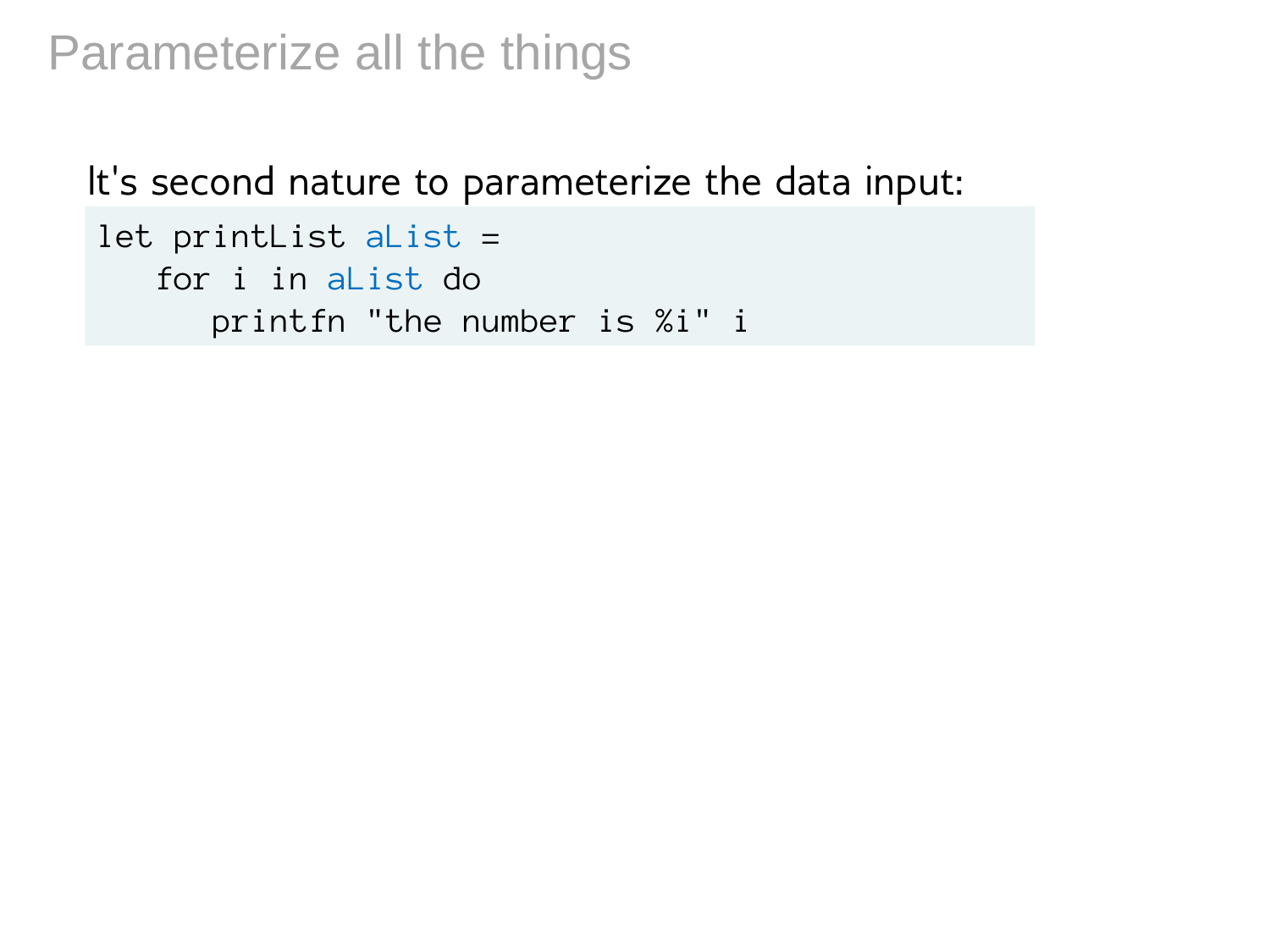

# Parameterize all the things
It's second nature to parameterize the data input:
let printList aList =
   for i in aList do
      printfn "the number is %i" i